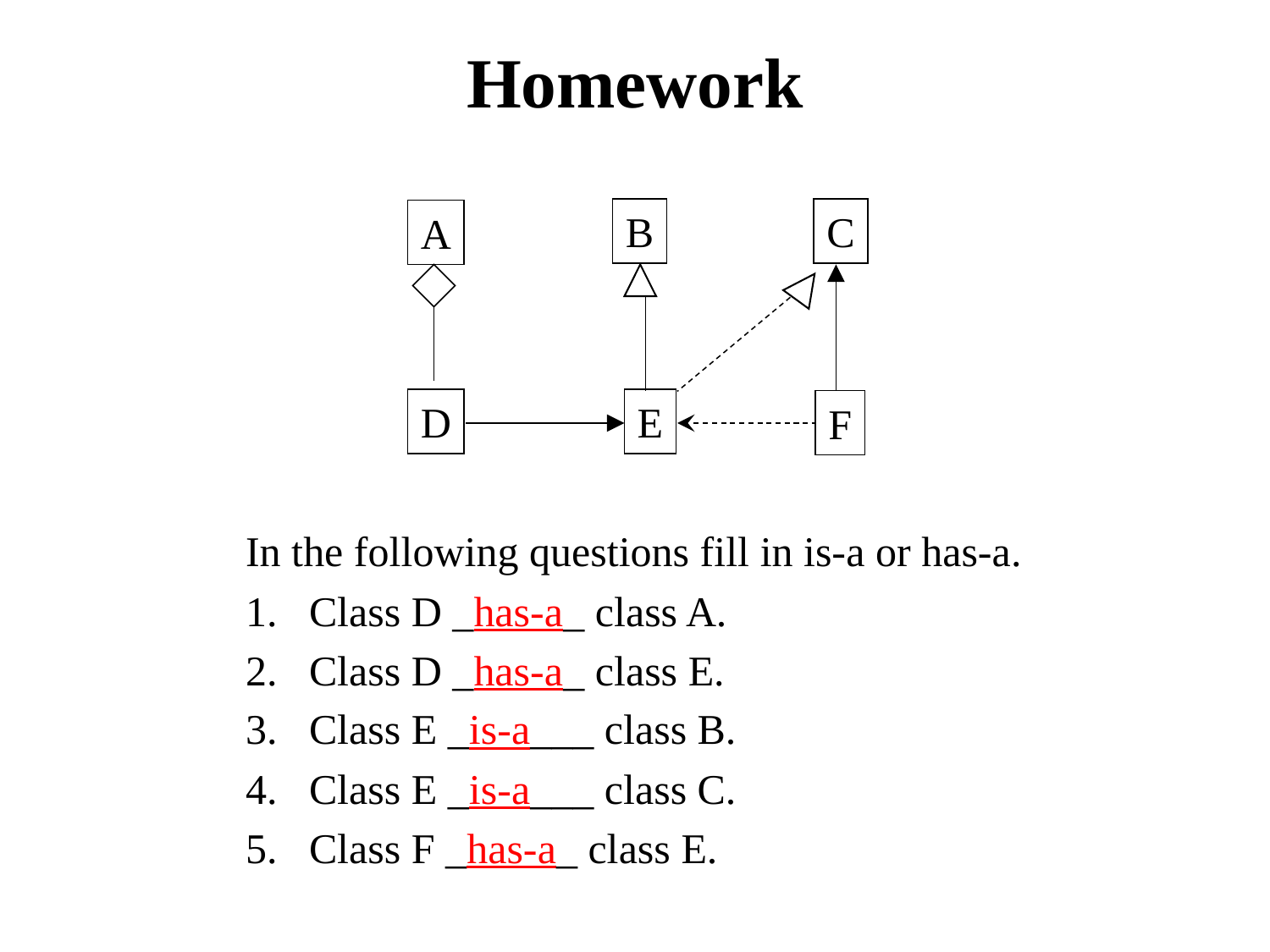

# Homework
B
C
A

D
E
F
In the following questions fill in is-a or has-a.
Class D _has-a_ class A.
Class D _has-a_ class E.
Class E _is-a___ class B.
Class E _is-a___ class C.
Class F _has-a_ class E.